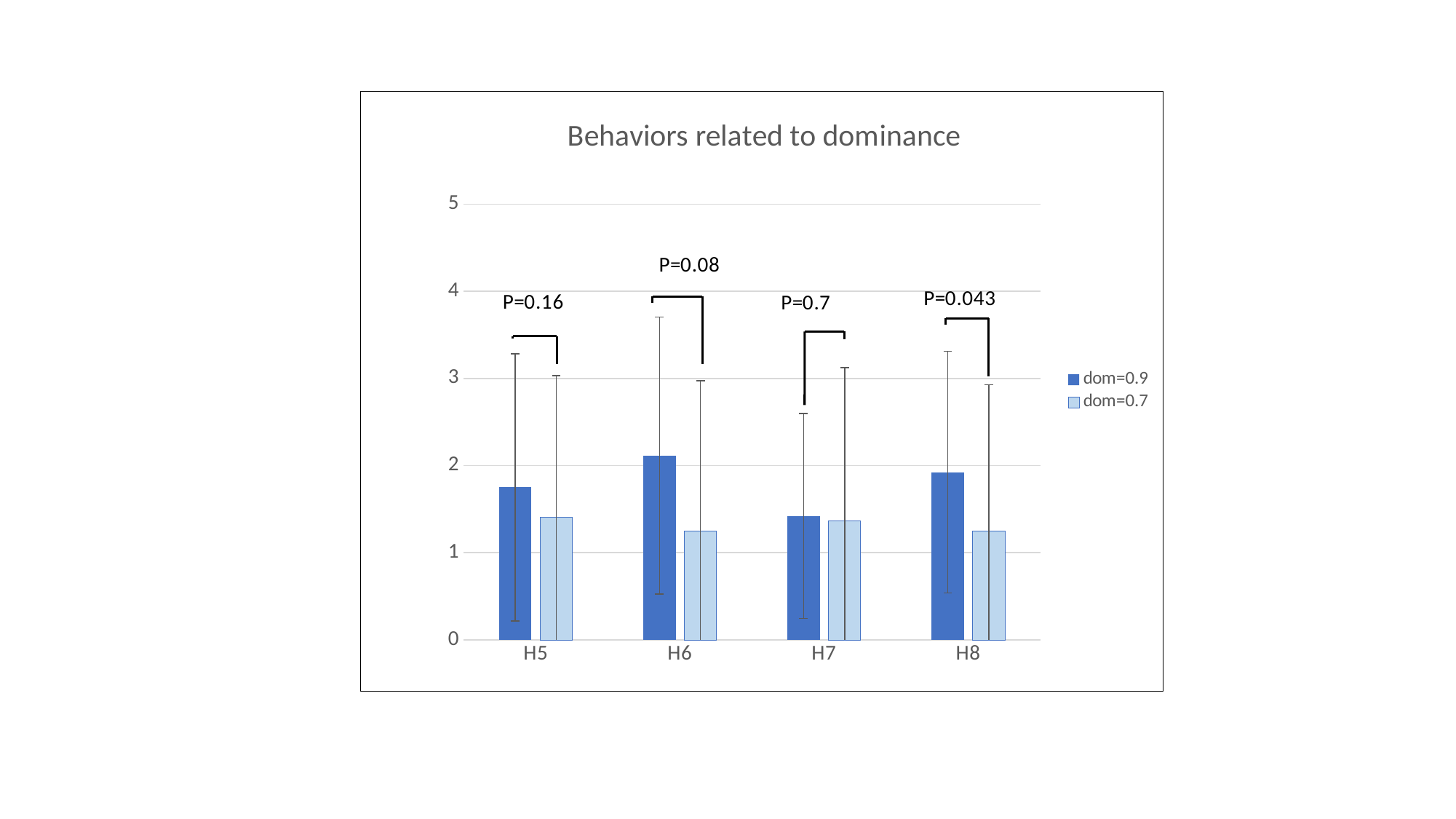

### Chart: Behaviors related to dominance

| Category |  |  |
|---|---|---|
| H5 | 1.75 | 1.403846 |
| H6 | 2.115385 | 1.25 |
| H7 | 1.423077 | 1.365385 |
| H8 | 1.923077 | 1.25 |